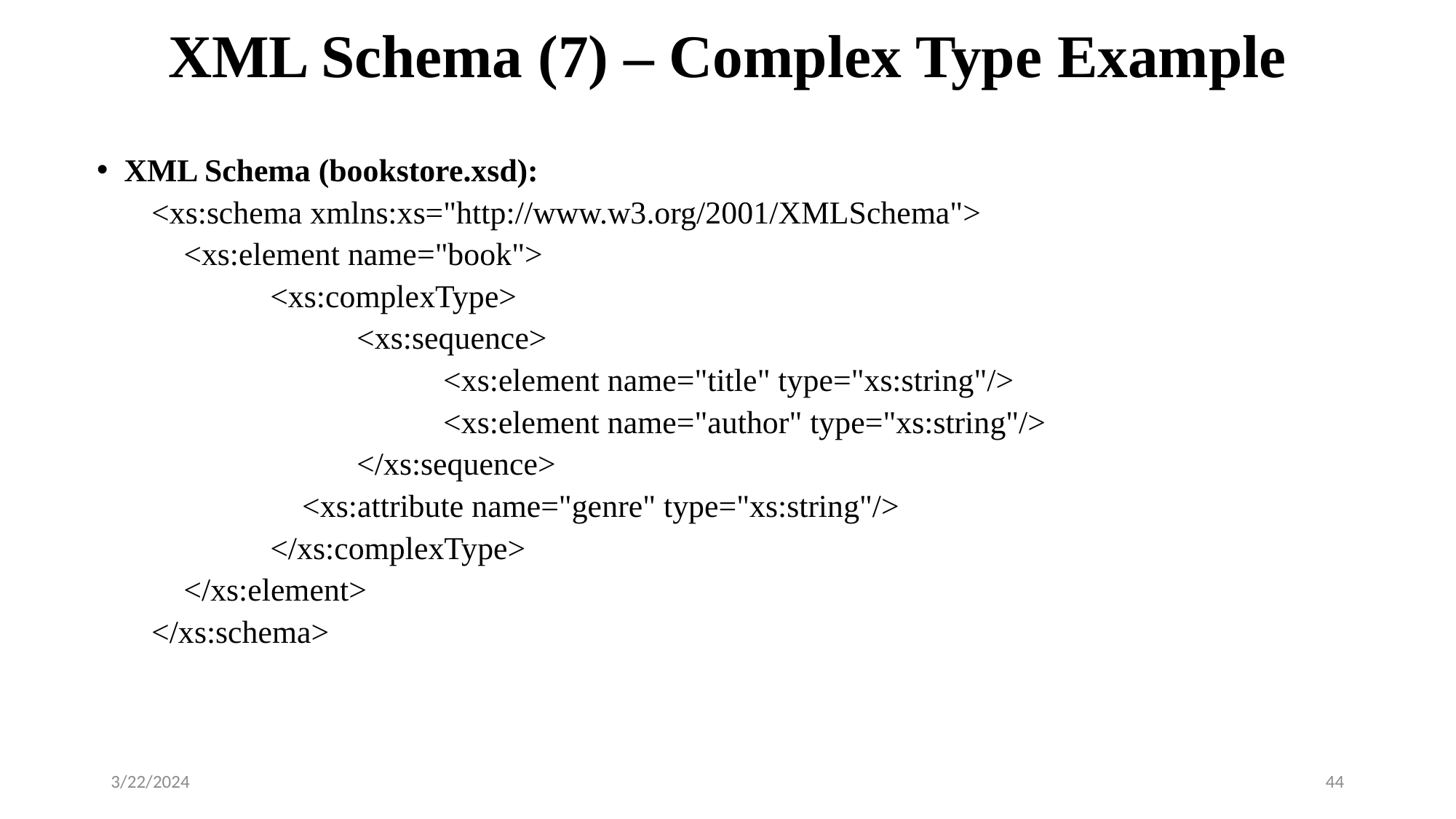

# XML Schema (7) – Complex Type Example
XML Schema (bookstore.xsd):
<xs:schema xmlns:xs="http://www.w3.org/2001/XMLSchema">
    <xs:element name="book">
        <xs:complexType>
            <xs:sequence>
                <xs:element name="title" type="xs:string"/>
                <xs:element name="author" type="xs:string"/>
            </xs:sequence>
            <xs:attribute name="genre" type="xs:string"/>
        </xs:complexType>
    </xs:element>
</xs:schema>

3/22/2024
44